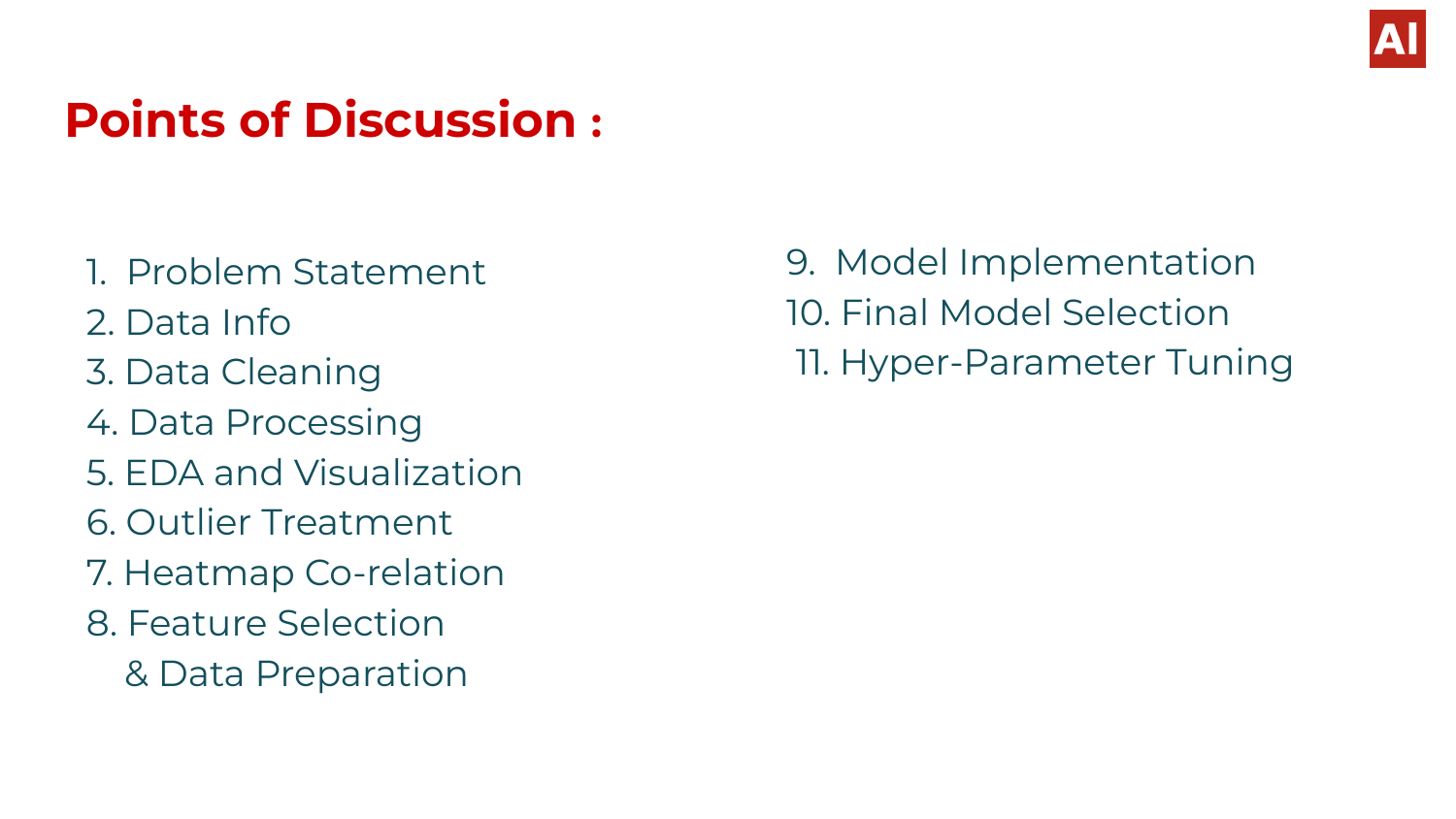

# Points of Discussion :

1.  Problem Statement
2. Data Info
3. Data Cleaning
4. Data Processing
5. EDA and Visualization
6. Outlier Treatment
7. Heatmap Co-relation
8. Feature Selection
    & Data Preparation

9.  Model Implementation
10. Final Model Selection
 11. Hyper-Parameter Tuning